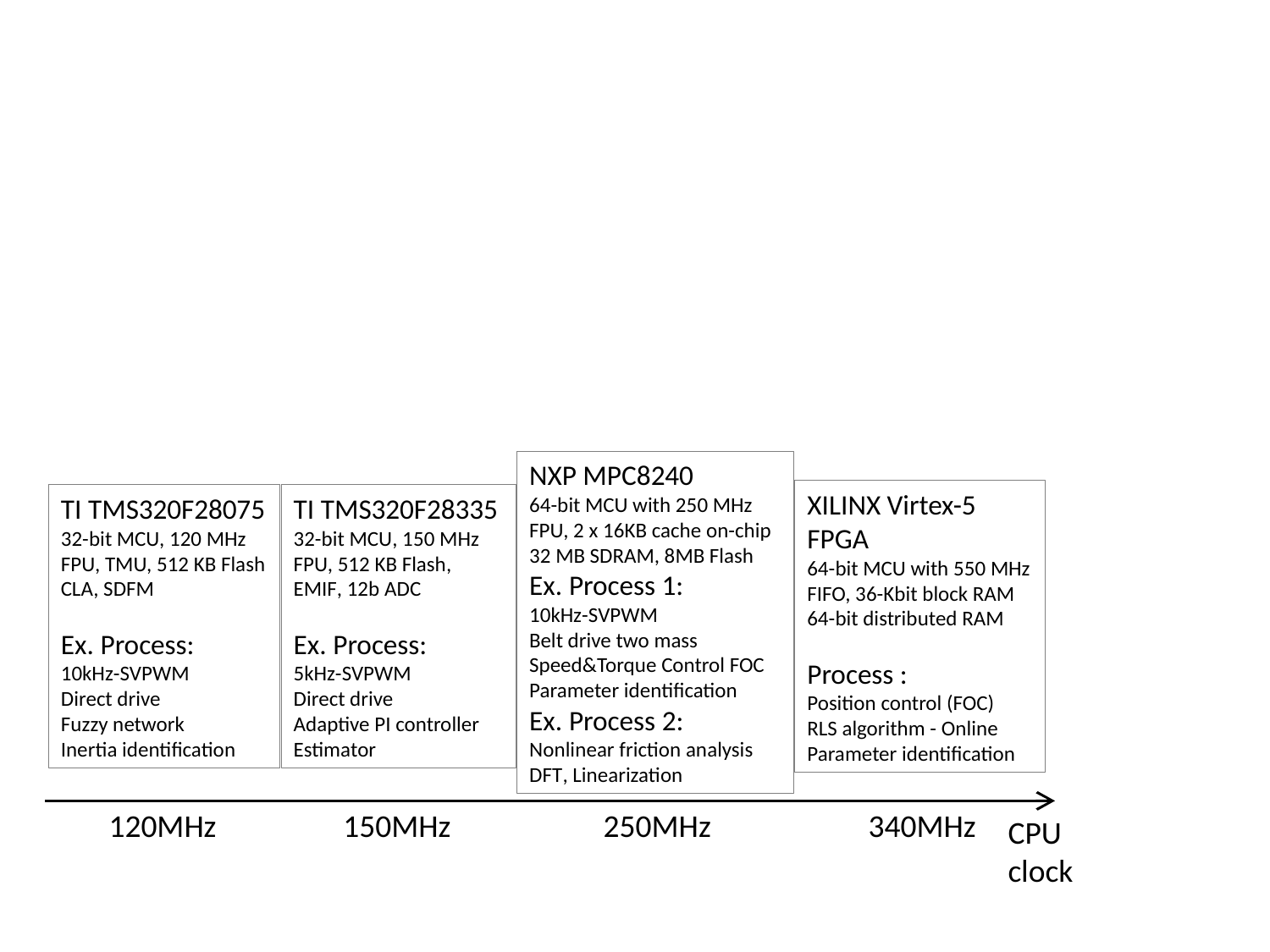

NXP MPC8240
64-bit MCU with 250 MHz
FPU, 2 x 16KB cache on-chip
32 MB SDRAM, 8MB Flash
Ex. Process 1:
10kHz-SVPWM
Belt drive two mass
Speed&Torque Control FOC
Parameter identification
Ex. Process 2:
Nonlinear friction analysis
DFT, Linearization
XILINX Virtex-5 FPGA
64-bit MCU with 550 MHz
FIFO, 36-Kbit block RAM
64-bit distributed RAM

Process :
Position control (FOC)
RLS algorithm - Online
Parameter identification
TI TMS320F28075
32-bit MCU, 120 MHz
FPU, TMU, 512 KB Flash
CLA, SDFM

Ex. Process:
10kHz-SVPWM
Direct drive
Fuzzy network
Inertia identification
TI TMS320F28335
32-bit MCU, 150 MHz
FPU, 512 KB Flash,
EMIF, 12b ADC

Ex. Process:
5kHz-SVPWM
Direct drive
Adaptive PI controller
Estimator
120MHz
150MHz
250MHz
340MHz
CPU
clock